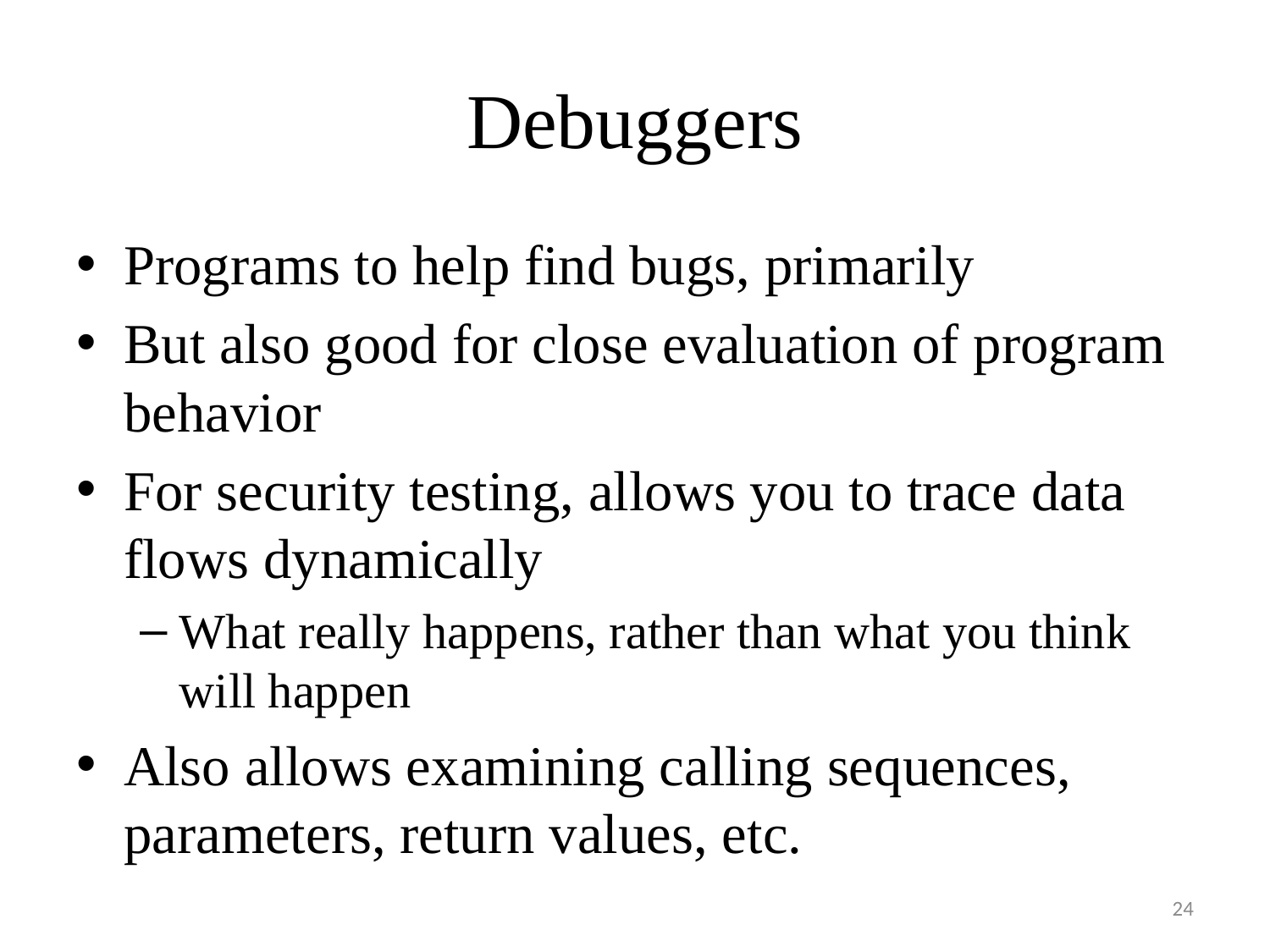

# Debuggers
Programs to help find bugs, primarily
But also good for close evaluation of program behavior
For security testing, allows you to trace data flows dynamically
What really happens, rather than what you think will happen
Also allows examining calling sequences, parameters, return values, etc.

24